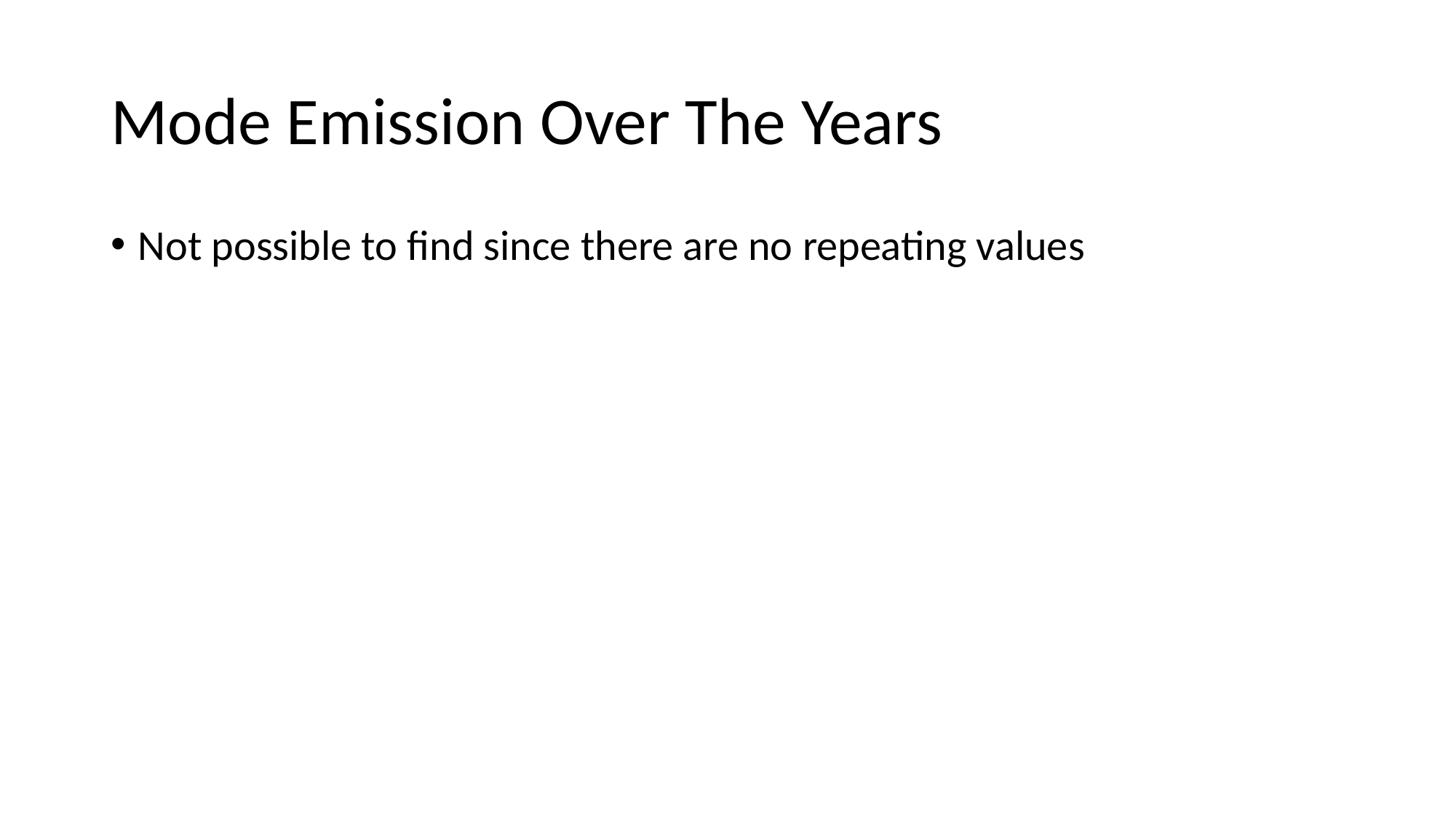

# Mode Emission Over The Years
Not possible to find since there are no repeating values